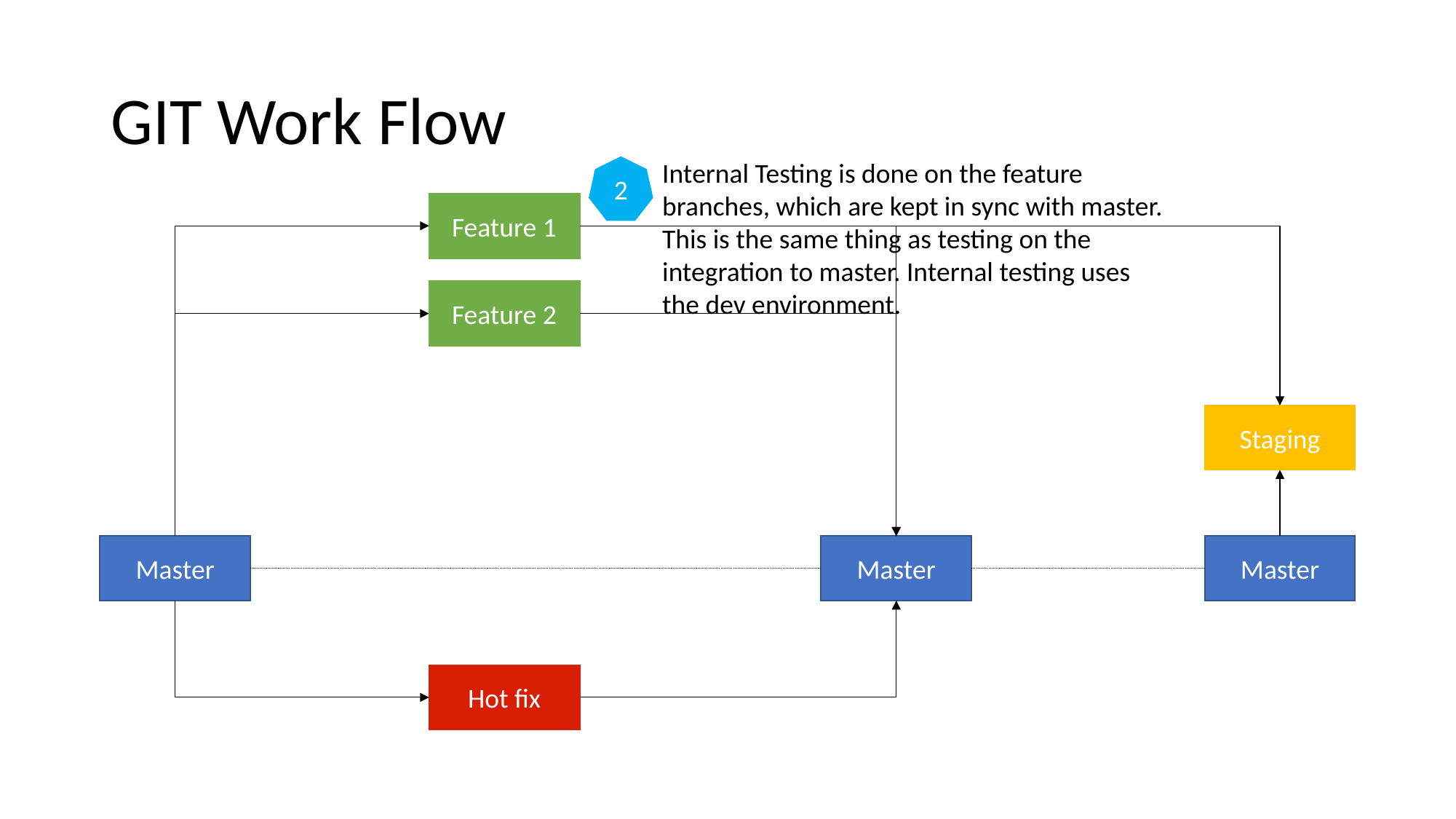

# GIT Work Flow
Internal Testing is done on the feature branches, which are kept in sync with master.
This is the same thing as testing on the integration to master. Internal testing uses the dev environment.
2
Feature 1
Feature 2
Staging
Master
Master
Master
Hot fix